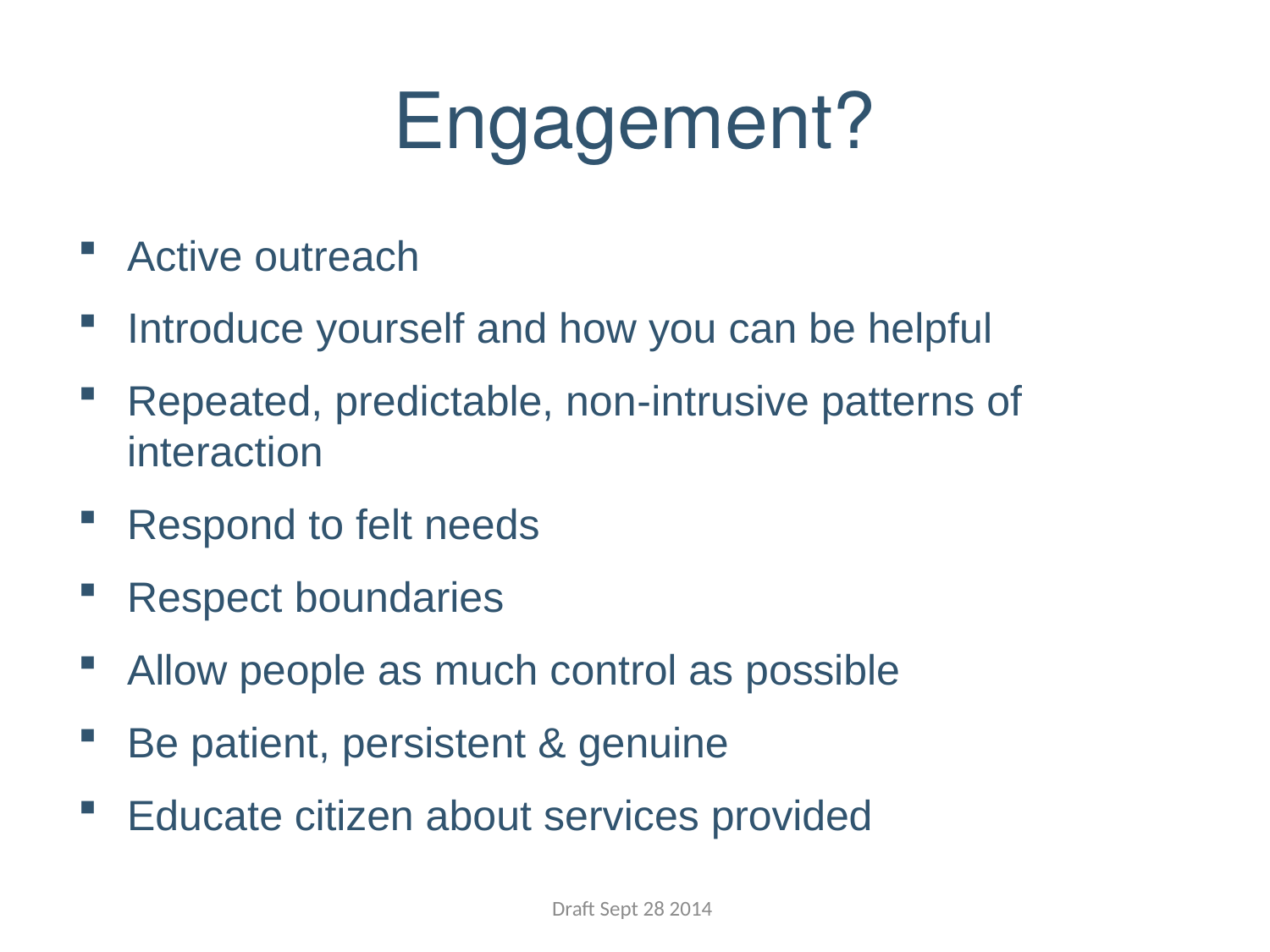

# Engagement?
Active outreach
Introduce yourself and how you can be helpful
Repeated, predictable, non-intrusive patterns of interaction
Respond to felt needs
Respect boundaries
Allow people as much control as possible
Be patient, persistent & genuine
Educate citizen about services provided
Draft Sept 28 2014